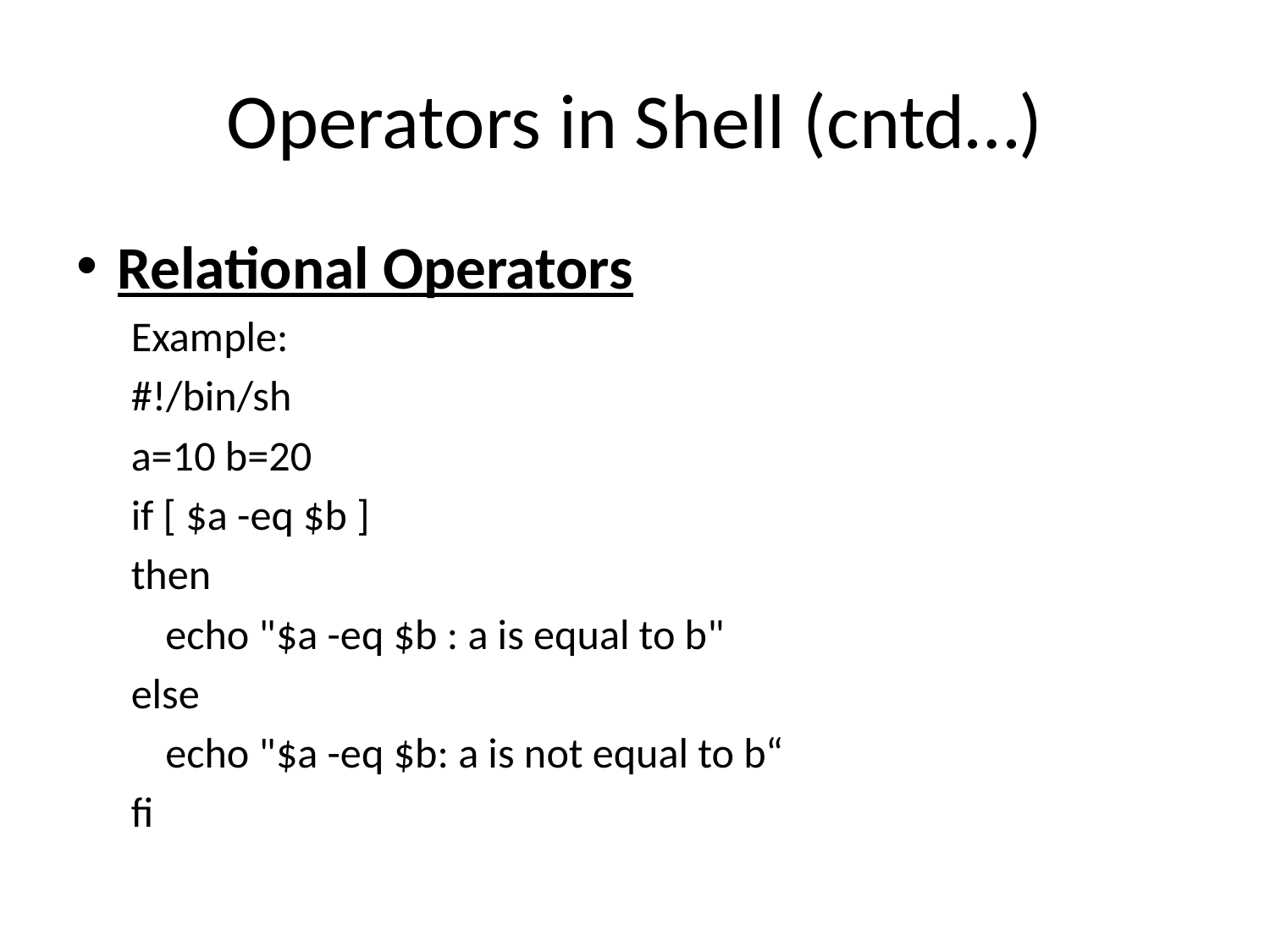

# Operators in Shell (cntd…)
Relational Operators
Example:
#!/bin/sh
a=10 b=20
if [ $a -eq $b ]
then
	echo "$a -eq $b : a is equal to b"
else
	echo "$a -eq $b: a is not equal to b“
fi